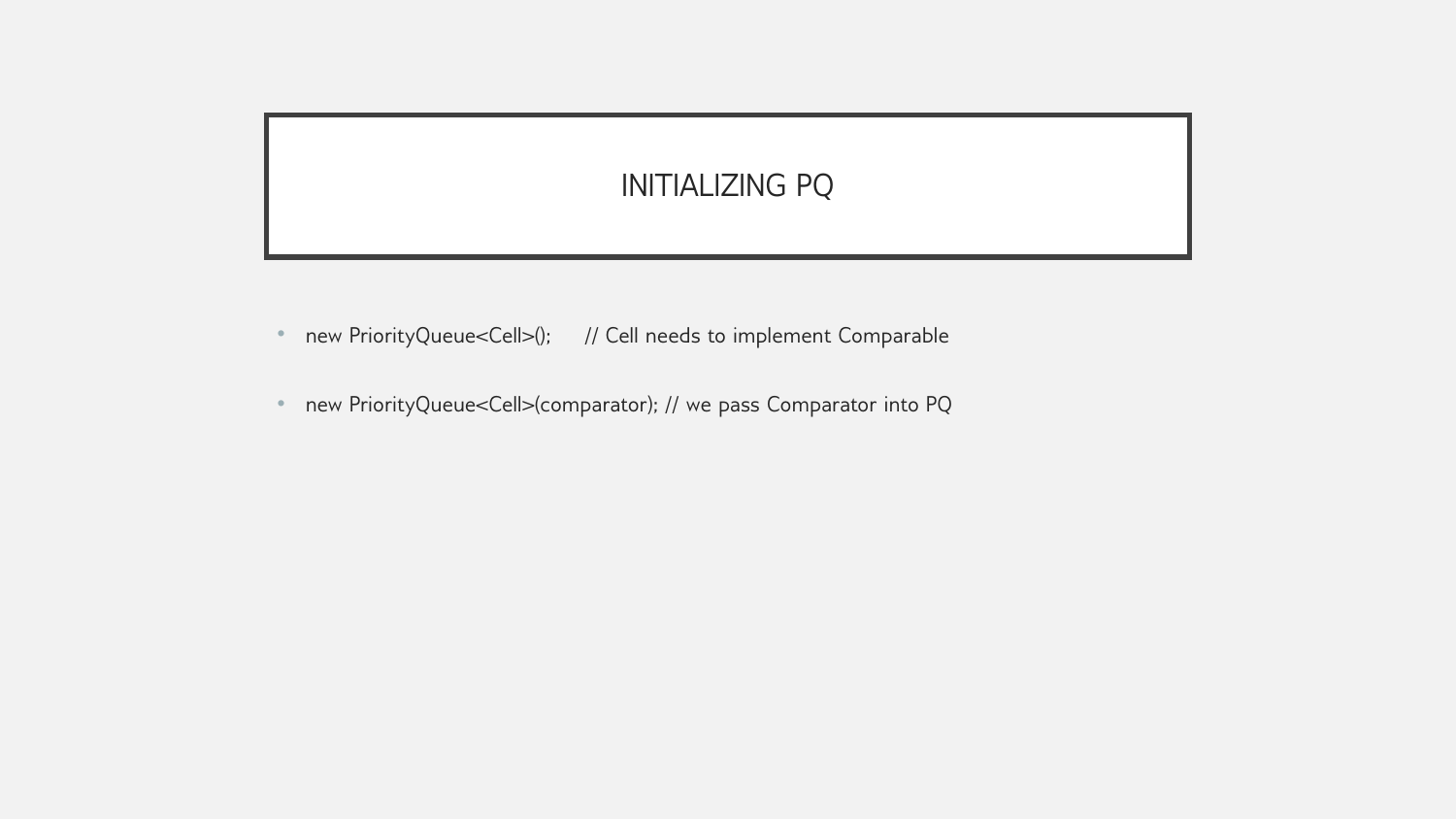

# INITIALIZING PQ
new PriorityQueue<Cell>();     // Cell needs to implement Comparable

new PriorityQueue<Cell>(comparator); // we pass Comparator into PQ